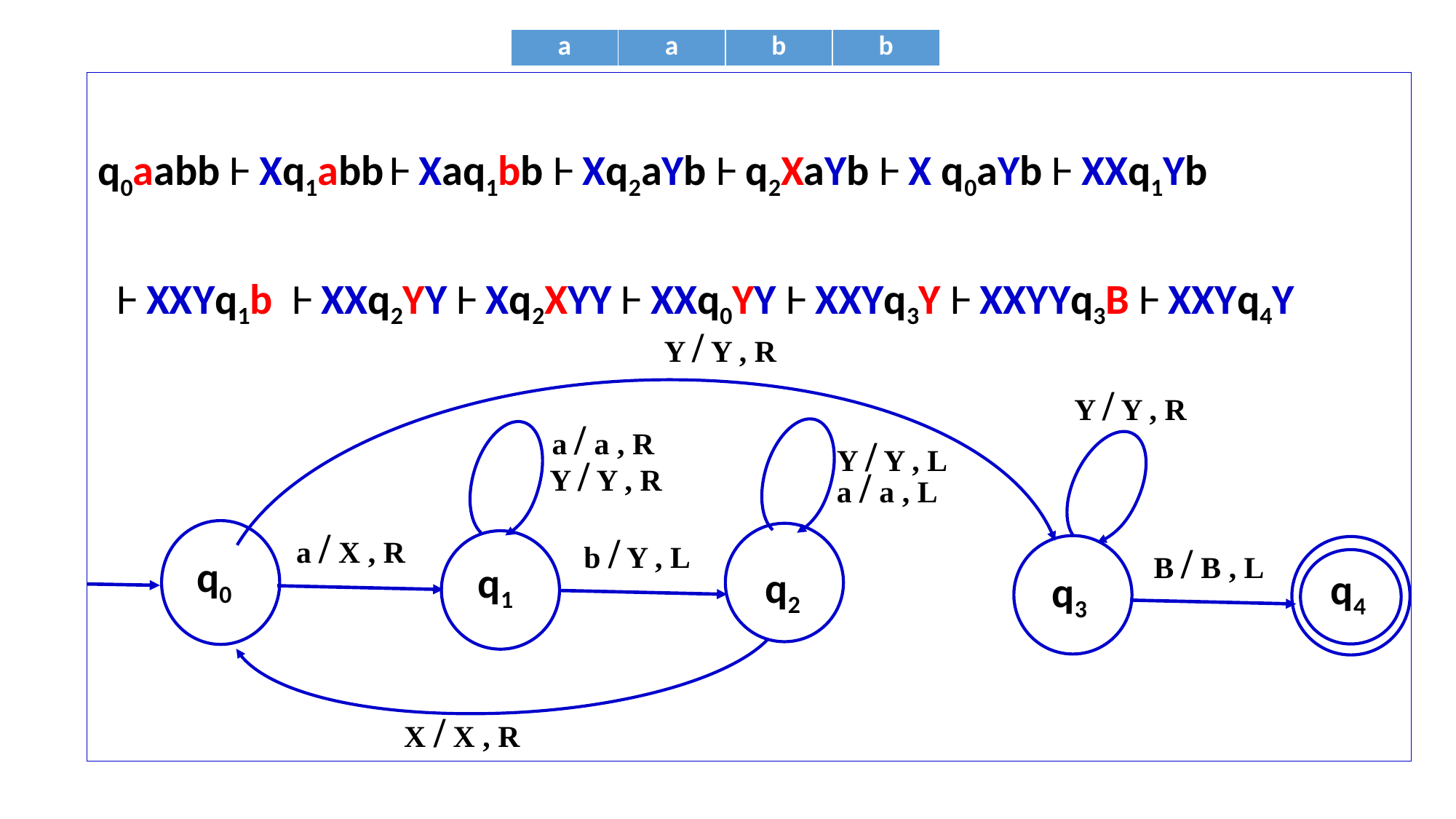

| a | a | b | b |
| --- | --- | --- | --- |

q0aabb Ⱶ Xq1abb Ⱶ Xaq1bb Ⱶ Xq2aYb Ⱶ q2XaYb Ⱶ X q0aYb Ⱶ XXq1Yb

  Ⱶ XXYq1b  Ⱶ XXq2YY Ⱶ Xq2XYY Ⱶ XXq0YY Ⱶ XXYq3Y Ⱶ XXYYq3B Ⱶ XXYq4Y

Y / Y , R

Y / Y , R
a / a , R
Y / Y , L
Y / Y , R

a / a , L
a / X , R
b / Y , L

B / B , L

q0

q1

q2

q4

q3

X / X , R